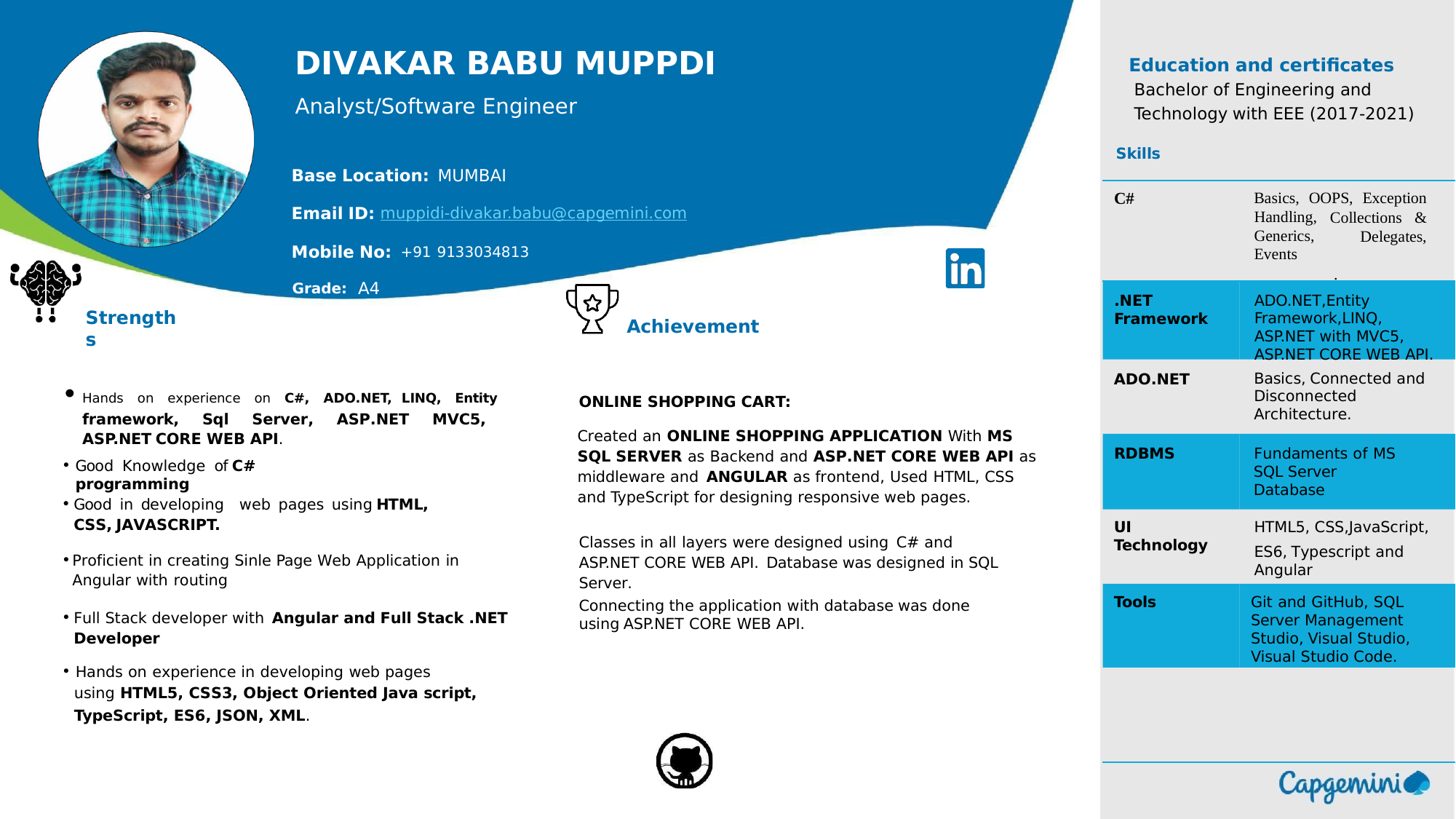

Presentation Title | Author | Date	© Capgemini 2017. All rights reserved   |	1

# DIVAKAR BABU MUPPDI
Education and certificates Bachelor of Engineering and Technology with EEE (2017-2021)
Analyst/Software Engineer

Skills
Base Location:  MUMBAI
Email ID: muppidi-divakar.babu@capgemini.com
Mobile No:  +91 9133034813
Grade:   A4

Basics,  OOPS,  Exception
C#
Handling, Generics, Events
Collections   &
Delegates,

.

.NET
Framework
ADO.NET,Entity Framework,LINQ, ASP.NET with MVC5, ASP.NET CORE WEB API.
Strengths
Achievement
ADO.NET
Basics, Connected and Disconnected Architecture.
Hands  on  experience  on  C#,  ADO.NET, LINQ,  Entity framework,  Sql  Server,  ASP.NET  MVC5,  ASP.NET CORE WEB API.
ONLINE SHOPPING CART:
Created an ONLINE SHOPPING APPLICATION With MS
SQL SERVER as Backend and ASP.NET CORE WEB API as middleware and  ANGULAR as frontend, Used HTML, CSS and TypeScript for designing responsive web pages.

RDBMS
Fundaments of MS SQL Server Database
Good  Knowledge  of C#  programming
Good  in  developing    web  pages  using HTML,  CSS, JAVASCRIPT.
UI
Technology
HTML5, CSS,JavaScript,
ES6, Typescript and Angular
Classes in all layers were designed using  C# and ASP.NET CORE WEB API.  Database was designed in SQL Server.
Connecting the application with database was done using ASP.NET CORE WEB API.
Proficient in creating Sinle Page Web Application in Angular with routing

Tools
Git and GitHub, SQL Server Management Studio, Visual Studio, Visual Studio Code.
Full Stack developer with  Angular and Full Stack .NET Developer
Hands on experience in developing web pages
using HTML5, CSS3, Object Oriented Java script,
TypeScript, ES6, JSON, XML.